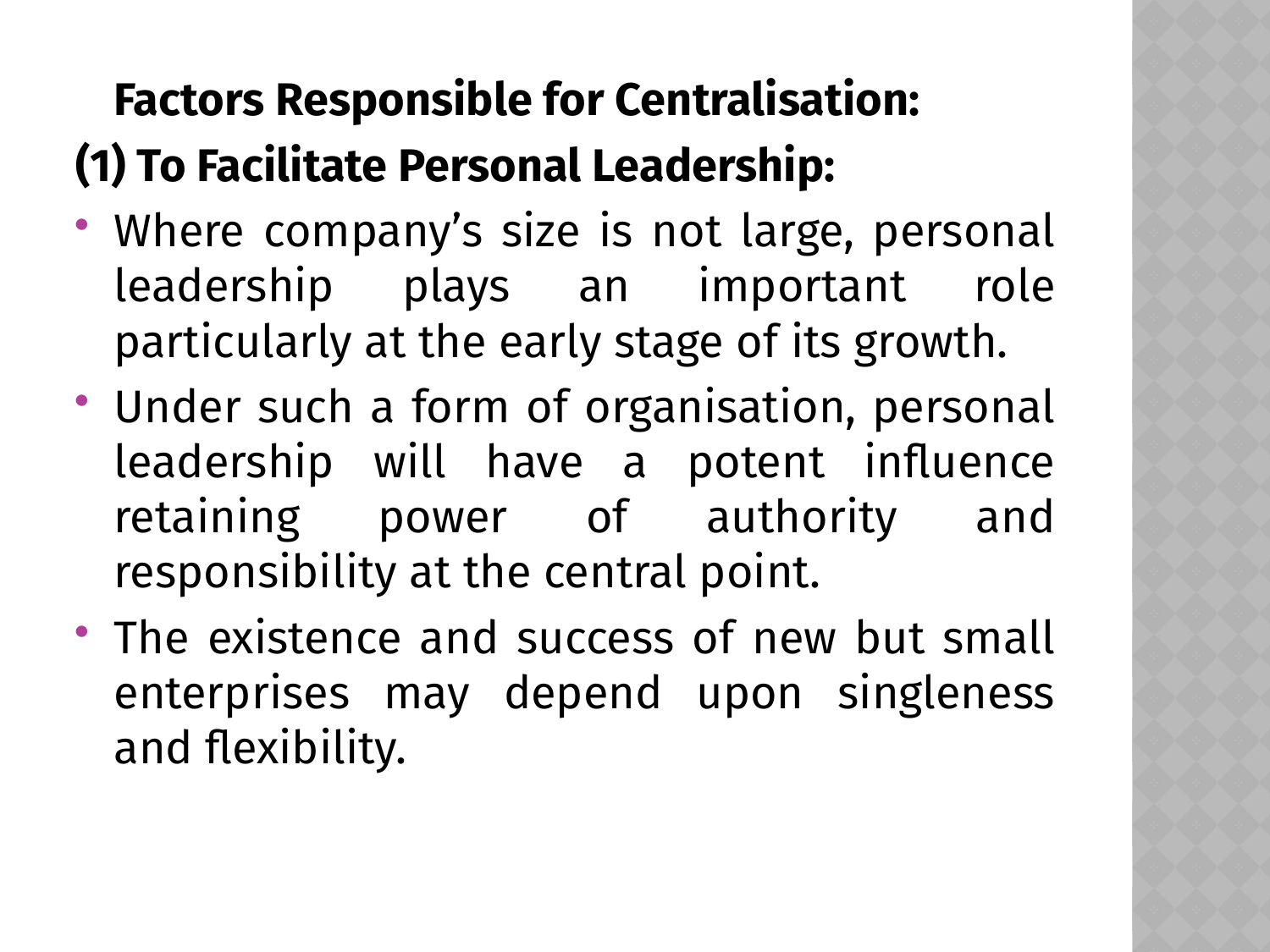

Factors Responsible for Centralisation:
(1) To Facilitate Personal Leadership:
Where company’s size is not large, personal leadership plays an important role particularly at the early stage of its growth.
Under such a form of organisation, personal leadership will have a potent influence retaining power of authority and responsibility at the central point.
The existence and success of new but small enterprises may depend upon singleness and flexibility.